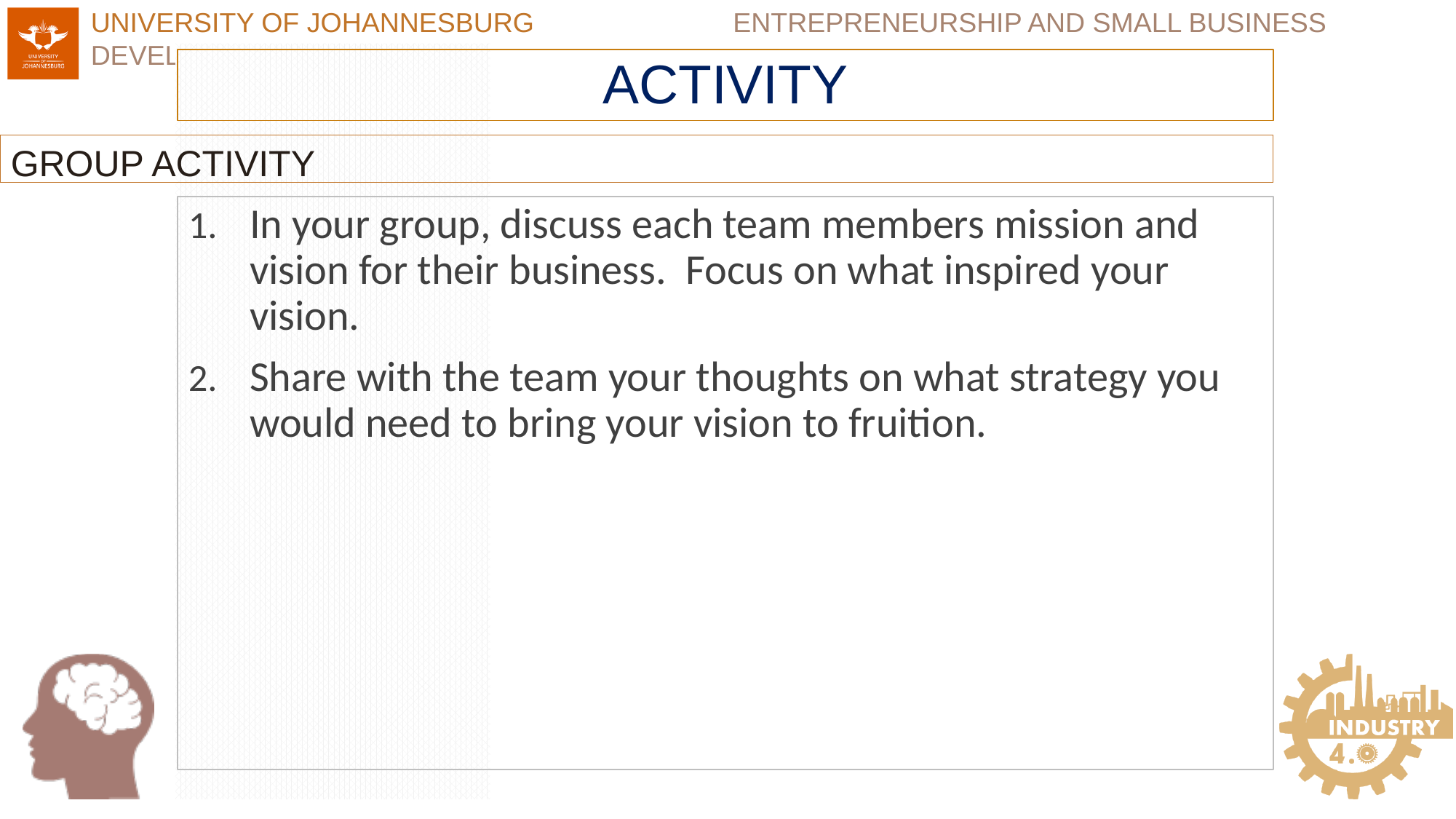

# ACTIVITY
GROUP ACTIVITY
In your group, discuss each team members mission and vision for their business.  Focus on what inspired your vision.
Share with the team your thoughts on what strategy you would need to bring your vision to fruition.